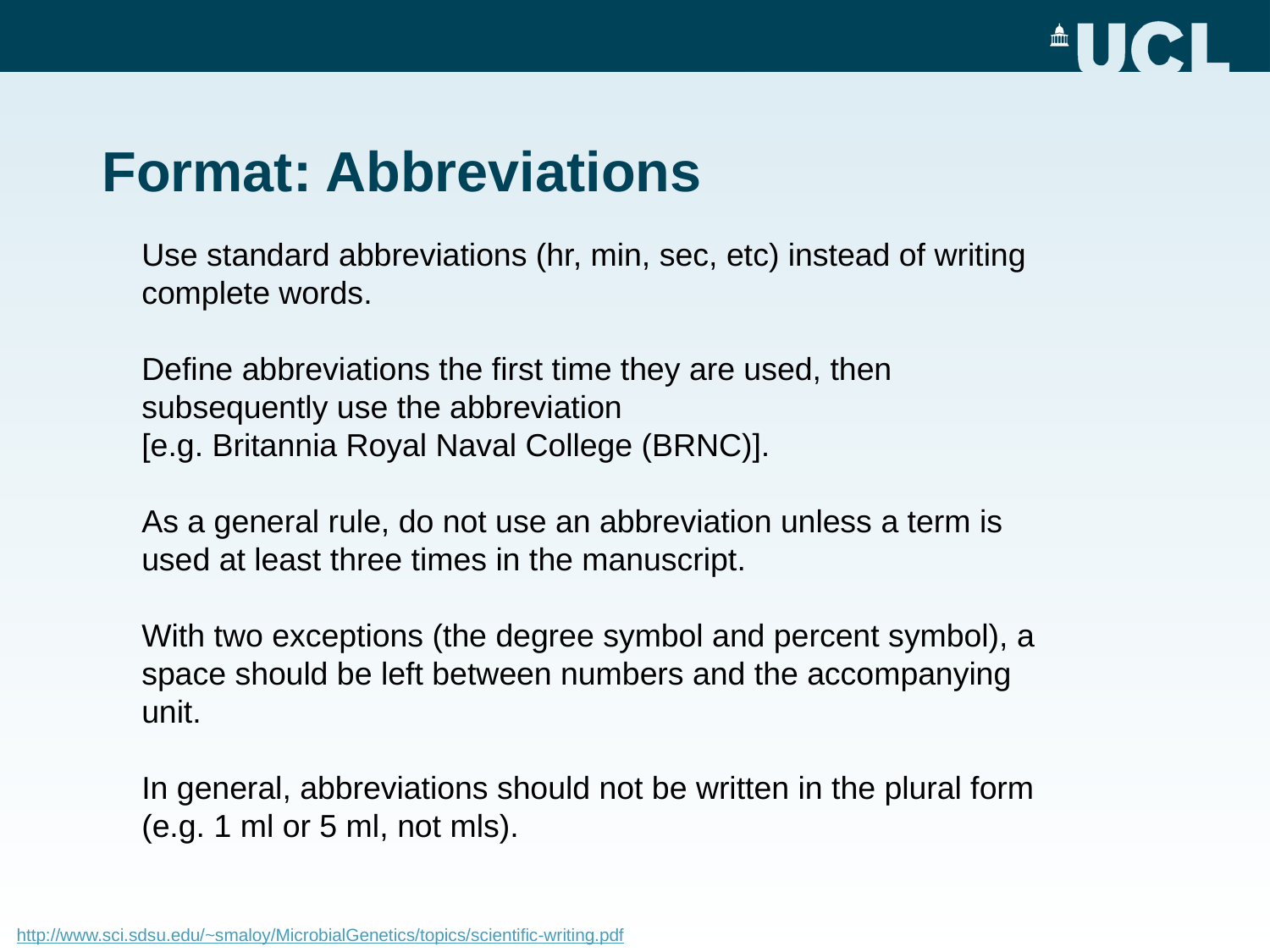

# Format: Abbreviations
Use standard abbreviations (hr, min, sec, etc) instead of writing complete words.

Define abbreviations the first time they are used, then subsequently use the abbreviation
[e.g. Britannia Royal Naval College (BRNC)].

As a general rule, do not use an abbreviation unless a term is used at least three times in the manuscript.

With two exceptions (the degree symbol and percent symbol), a space should be left between numbers and the accompanying unit.

In general, abbreviations should not be written in the plural form (e.g. 1 ml or 5 ml, not mls).
http://www.sci.sdsu.edu/~smaloy/MicrobialGenetics/topics/scientific-writing.pdf